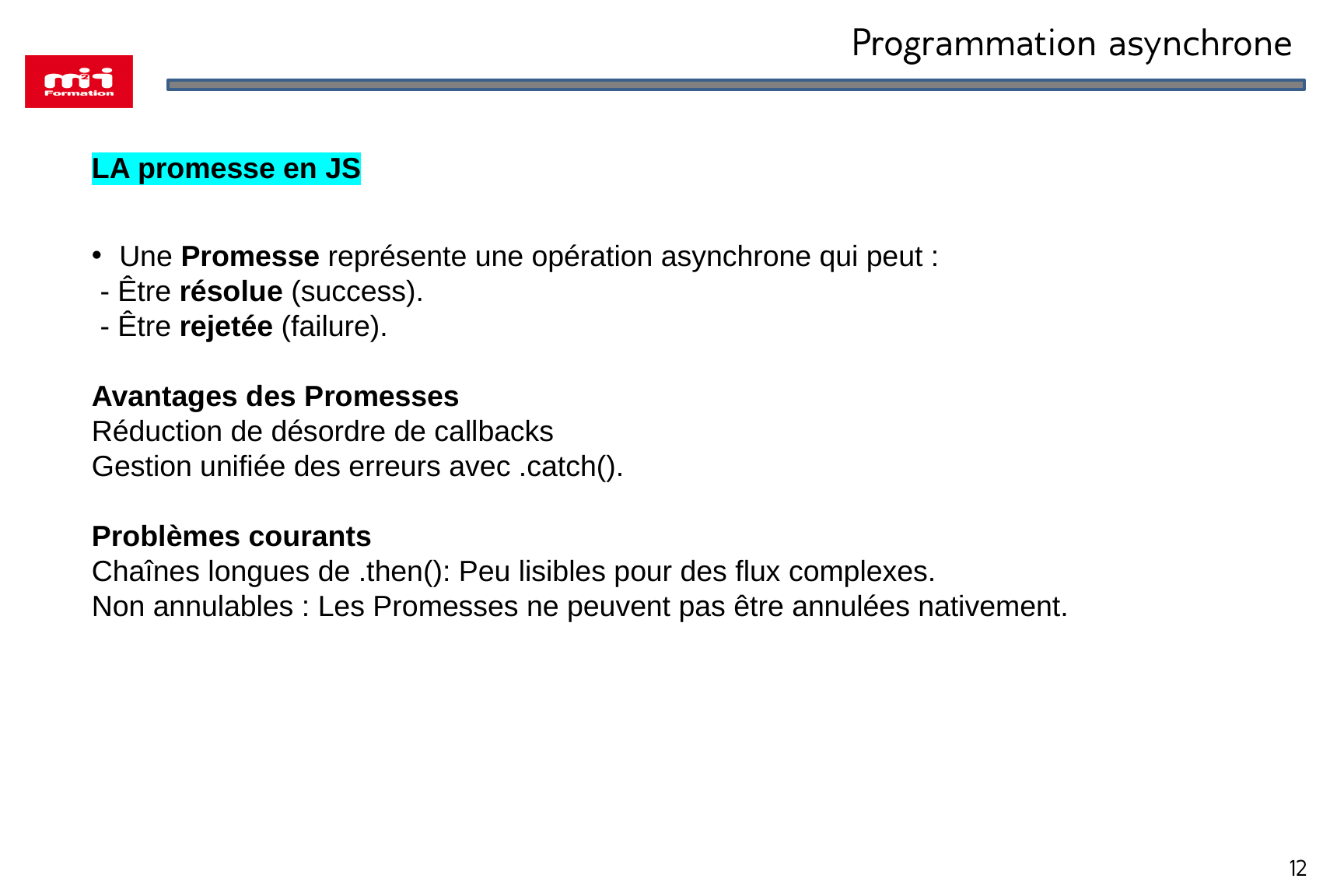

Programmation asynchrone
LA promesse en JS

Une Promesse représente une opération asynchrone qui peut :
 - Être résolue (success).
 - Être rejetée (failure).

Avantages des Promesses
Réduction de désordre de callbacks
Gestion unifiée des erreurs avec .catch().

Problèmes courants
Chaînes longues de .then(): Peu lisibles pour des flux complexes.
Non annulables : Les Promesses ne peuvent pas être annulées nativement.

12